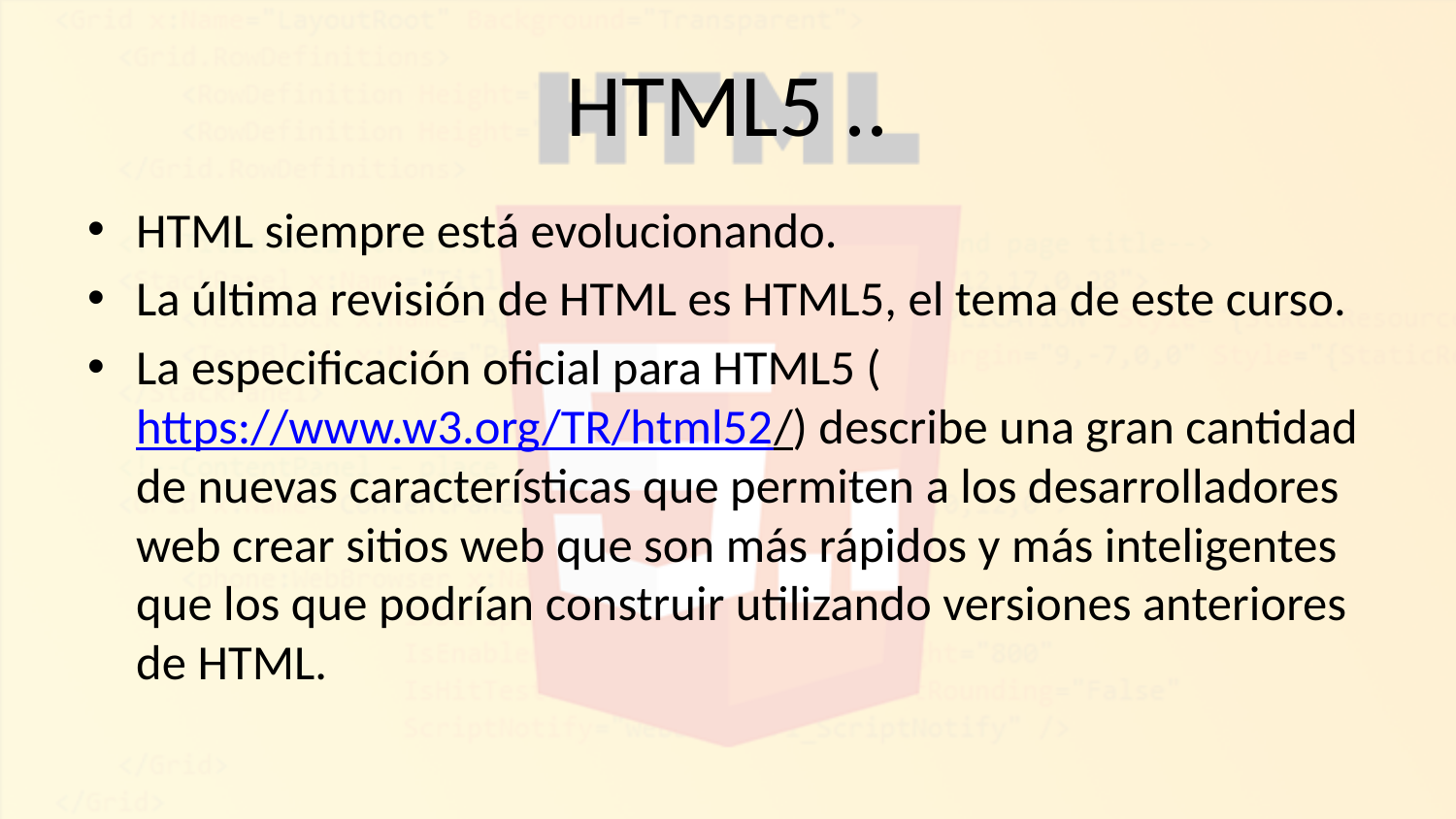

# HTML5 ..
HTML siempre está evolucionando.
La última revisión de HTML es HTML5, el tema de este curso.
La especificación oficial para HTML5 (https://www.w3.org/TR/html52/) describe una gran cantidad de nuevas características que permiten a los desarrolladores web crear sitios web que son más rápidos y más inteligentes que los que podrían construir utilizando versiones anteriores de HTML.